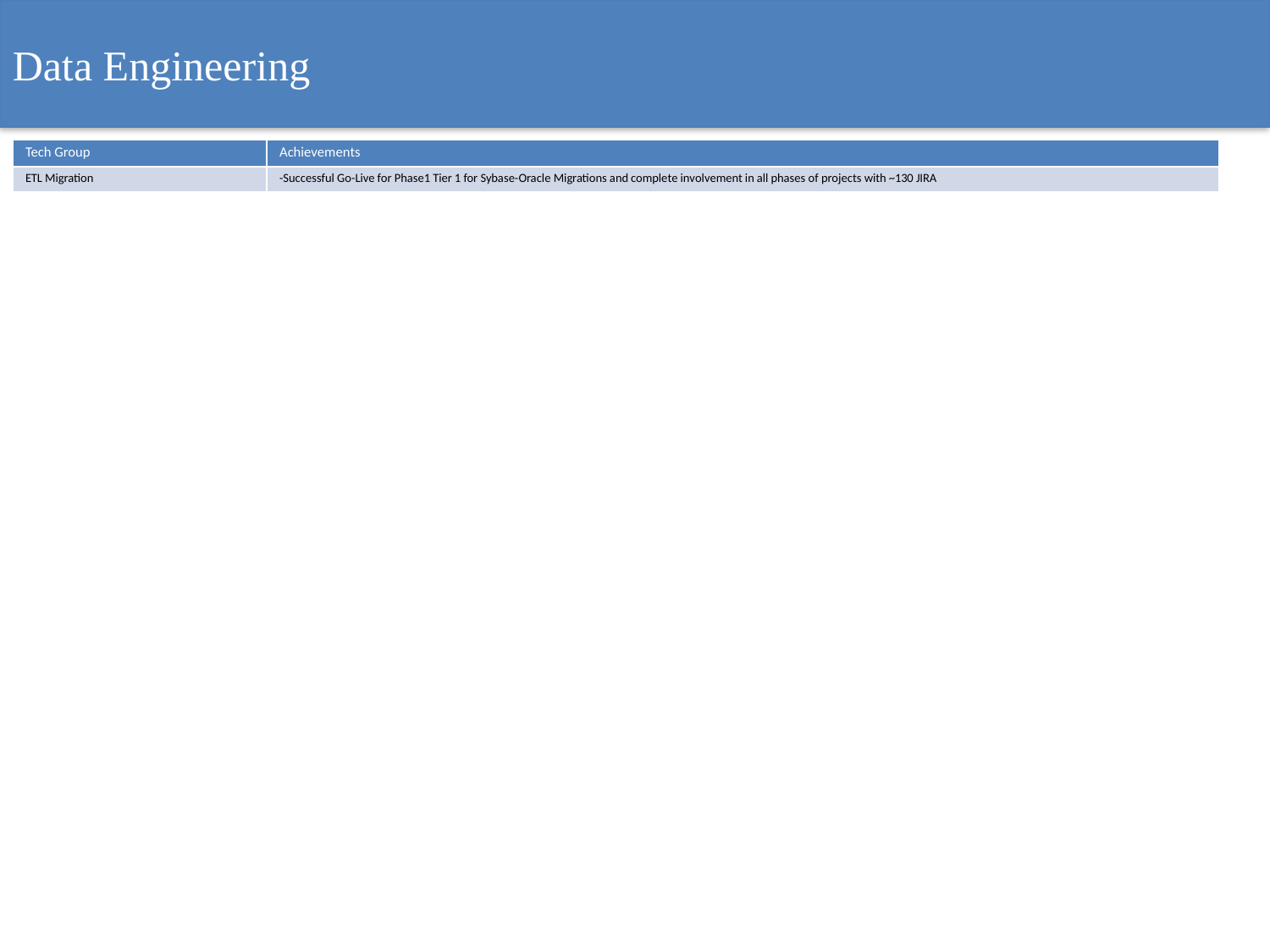

Data Engineering
| Tech Group | Achievements |
| --- | --- |
| ETL Migration | -Successful Go-Live for Phase1 Tier 1 for Sybase-Oracle Migrations and complete involvement in all phases of projects with ~130 JIRA |